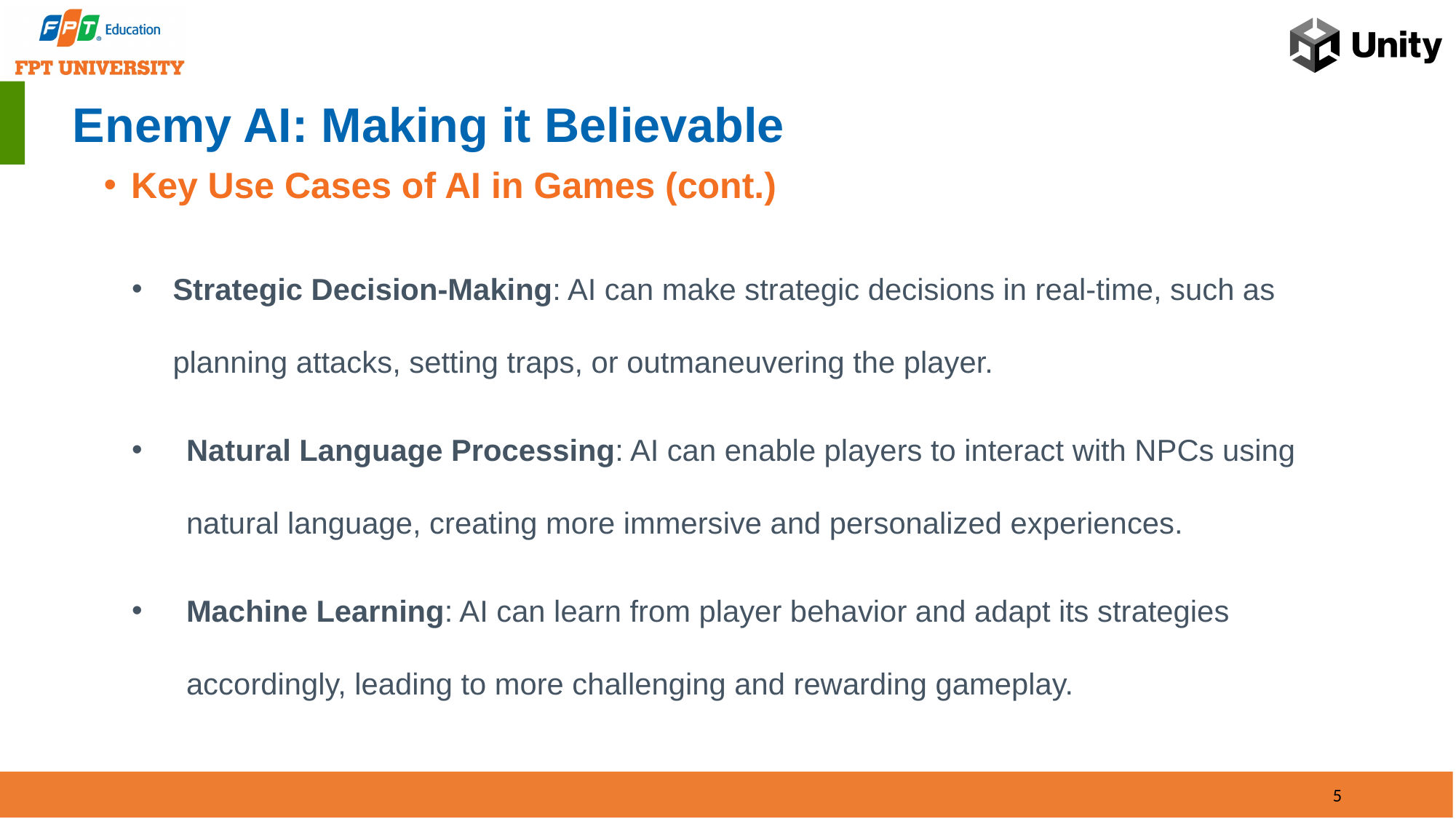

# Enemy AI: Making it Believable
Key Use Cases of AI in Games (cont.)
Strategic Decision-Making: AI can make strategic decisions in real-time, such as planning attacks, setting traps, or outmaneuvering the player.
Natural Language Processing: AI can enable players to interact with NPCs using natural language, creating more immersive and personalized experiences.
Machine Learning: AI can learn from player behavior and adapt its strategies accordingly, leading to more challenging and rewarding gameplay.
5